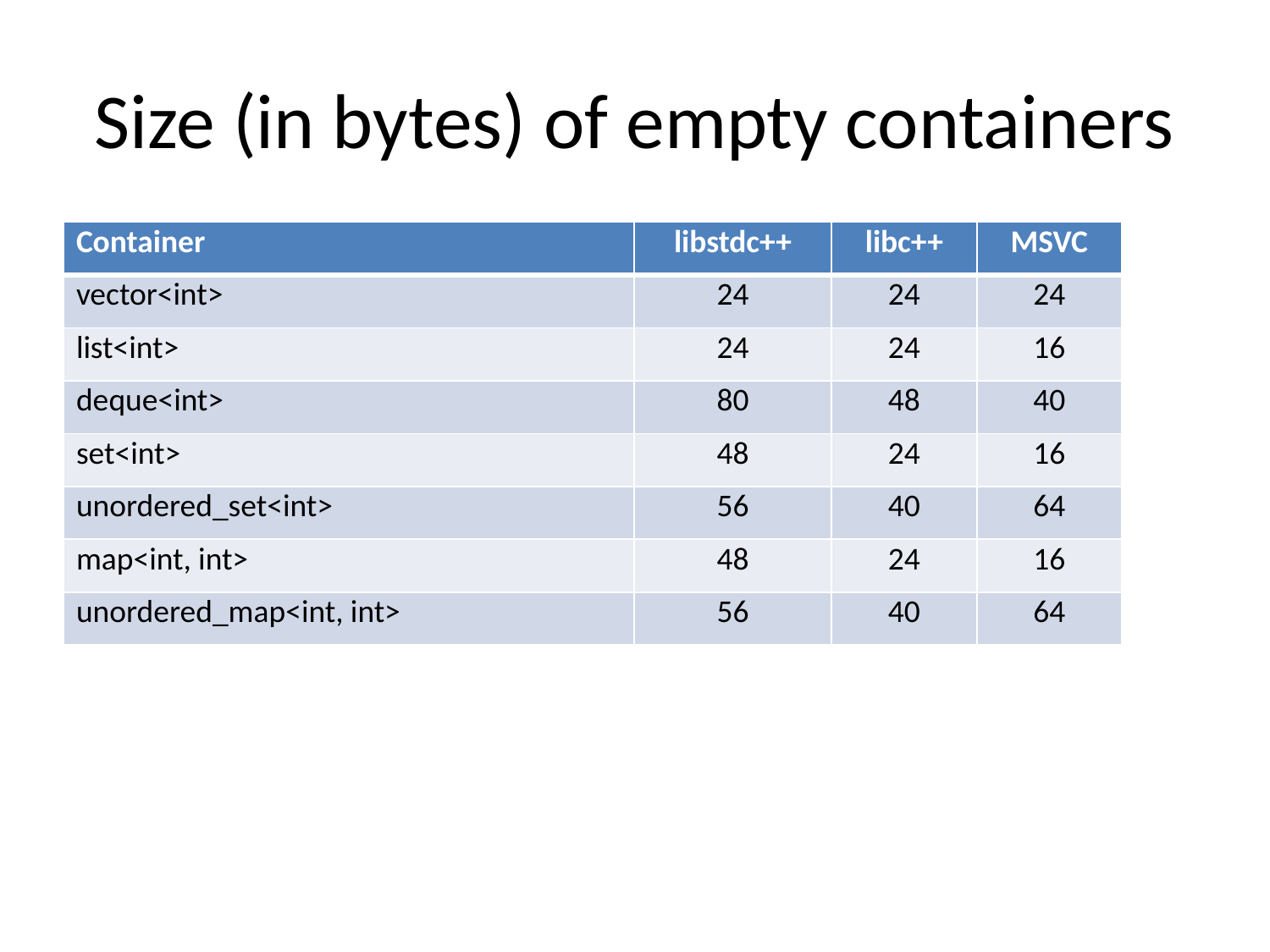

# Size (in bytes) of empty containers
| Container | libstdc++ | libc++ | MSVC |
| --- | --- | --- | --- |
| vector<int> | 24 | 24 | 24 |
| list<int> | 24 | 24 | 16 |
| deque<int> | 80 | 48 | 40 |
| set<int> | 48 | 24 | 16 |
| unordered\_set<int> | 56 | 40 | 64 |
| map<int, int> | 48 | 24 | 16 |
| unordered\_map<int, int> | 56 | 40 | 64 |